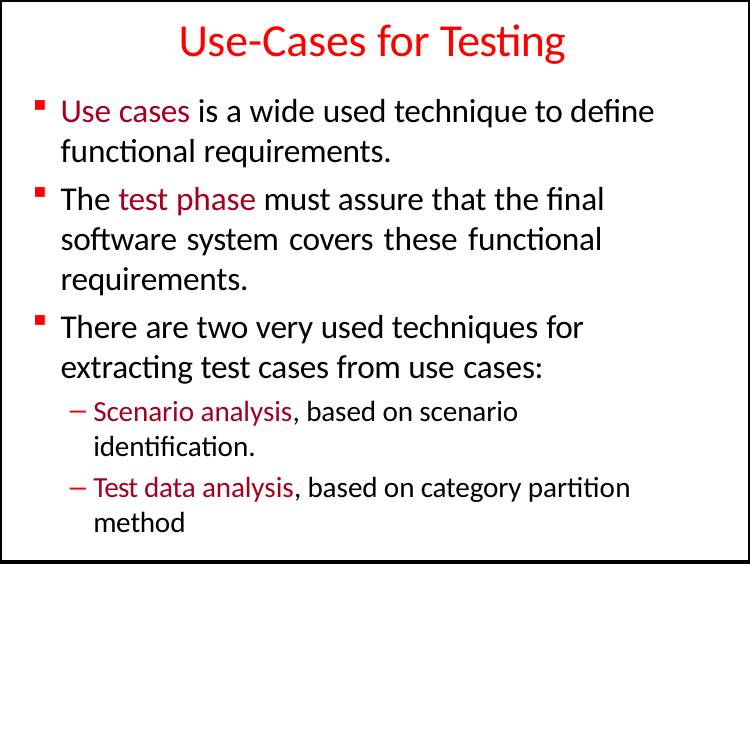

# Use-Cases for Testing
Use cases is a wide used technique to define  functional requirements.
The test phase must assure that the final  software system covers these functional  requirements.
There are two very used techniques for  extracting test cases from use cases:
Scenario analysis, based on scenario identification.
Test data analysis, based on category partition  method